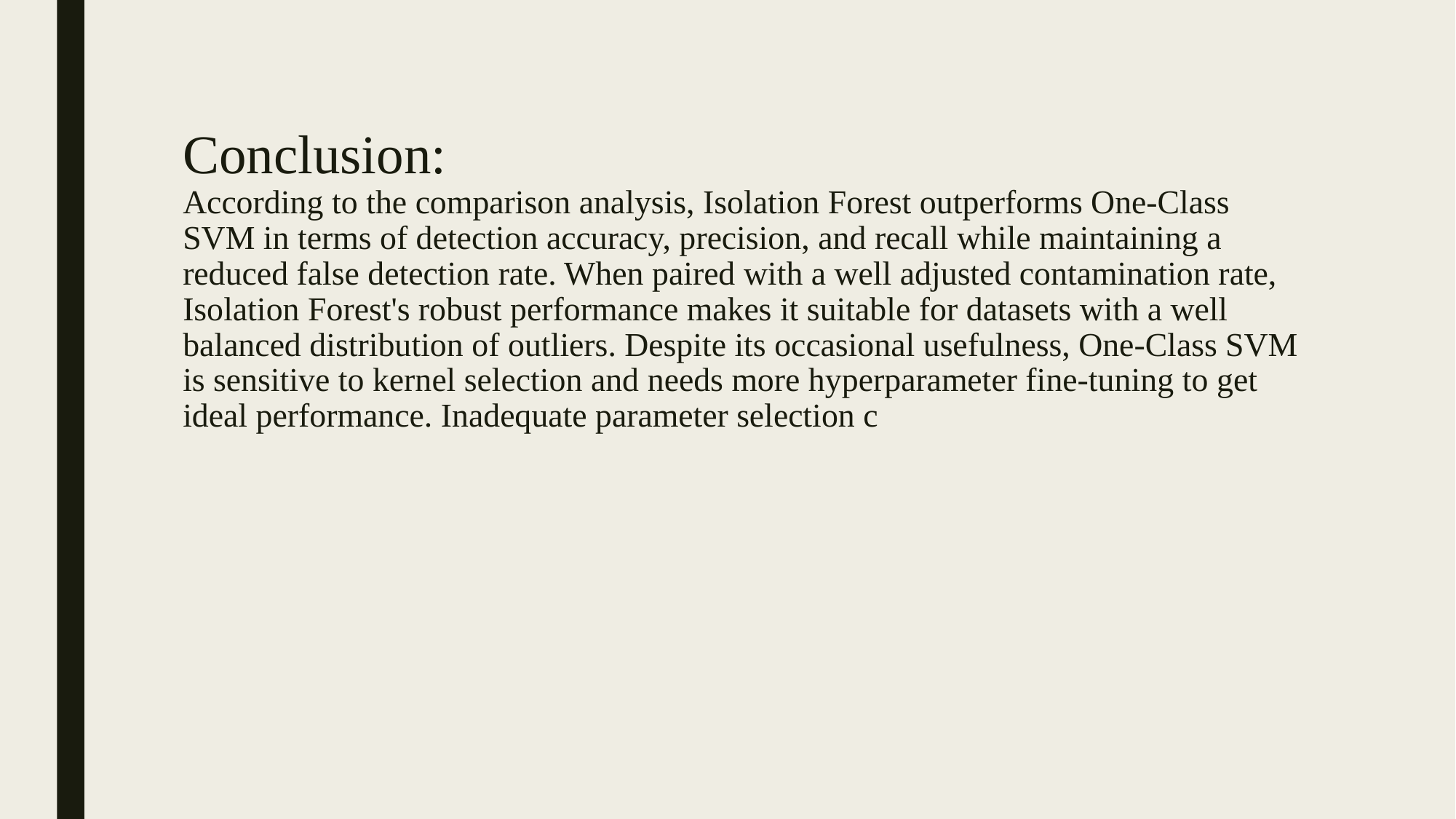

# Conclusion: According to the comparison analysis, Isolation Forest outperforms One-Class SVM in terms of detection accuracy, precision, and recall while maintaining a reduced false detection rate. When paired with a well adjusted contamination rate, Isolation Forest's robust performance makes it suitable for datasets with a well balanced distribution of outliers. Despite its occasional usefulness, One-Class SVM is sensitive to kernel selection and needs more hyperparameter fine-tuning to get ideal performance. Inadequate parameter selection c